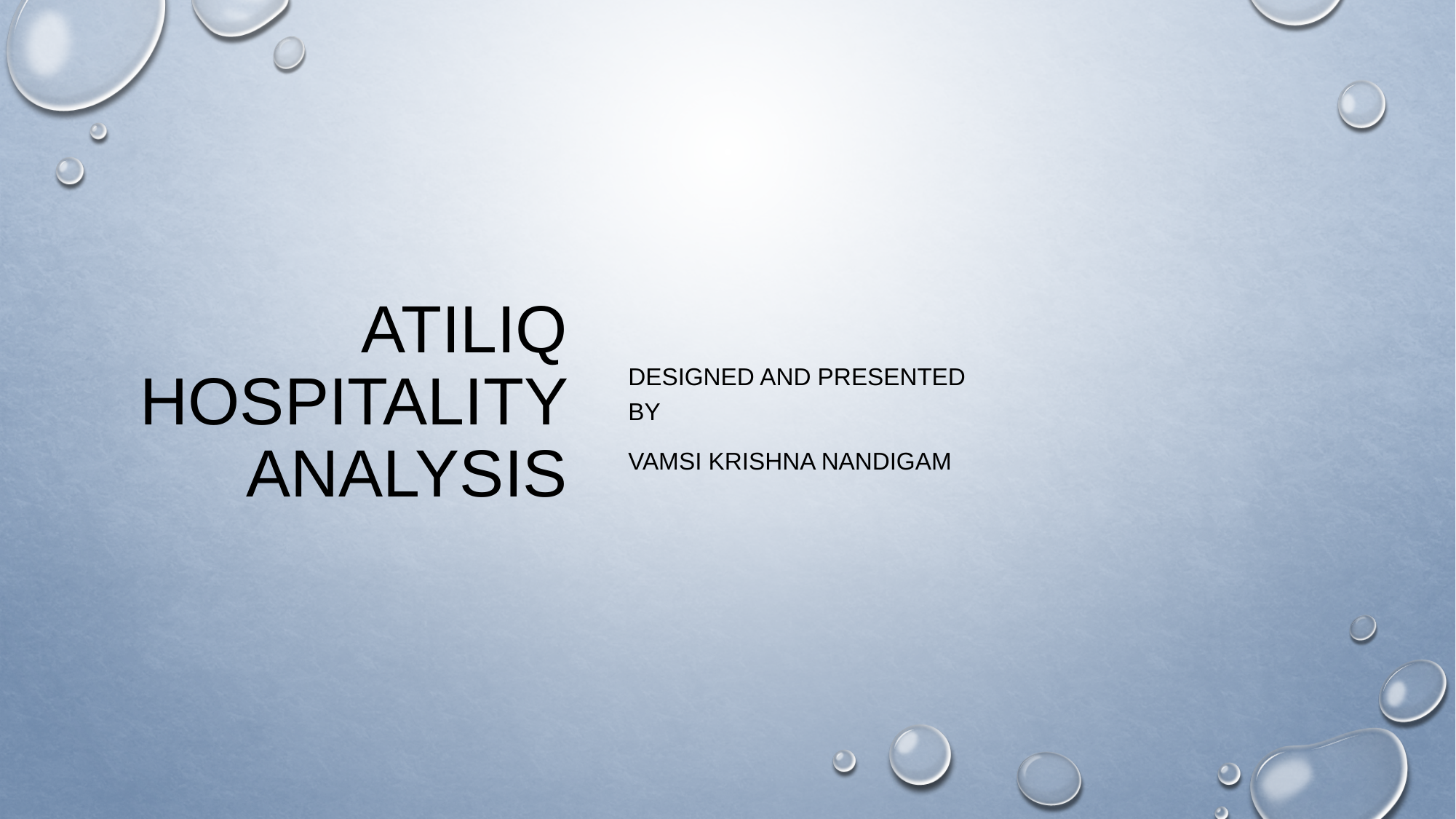

# AtiliQ Hospitality Analysis
Designed and Presented By
Vamsi Krishna Nandigam